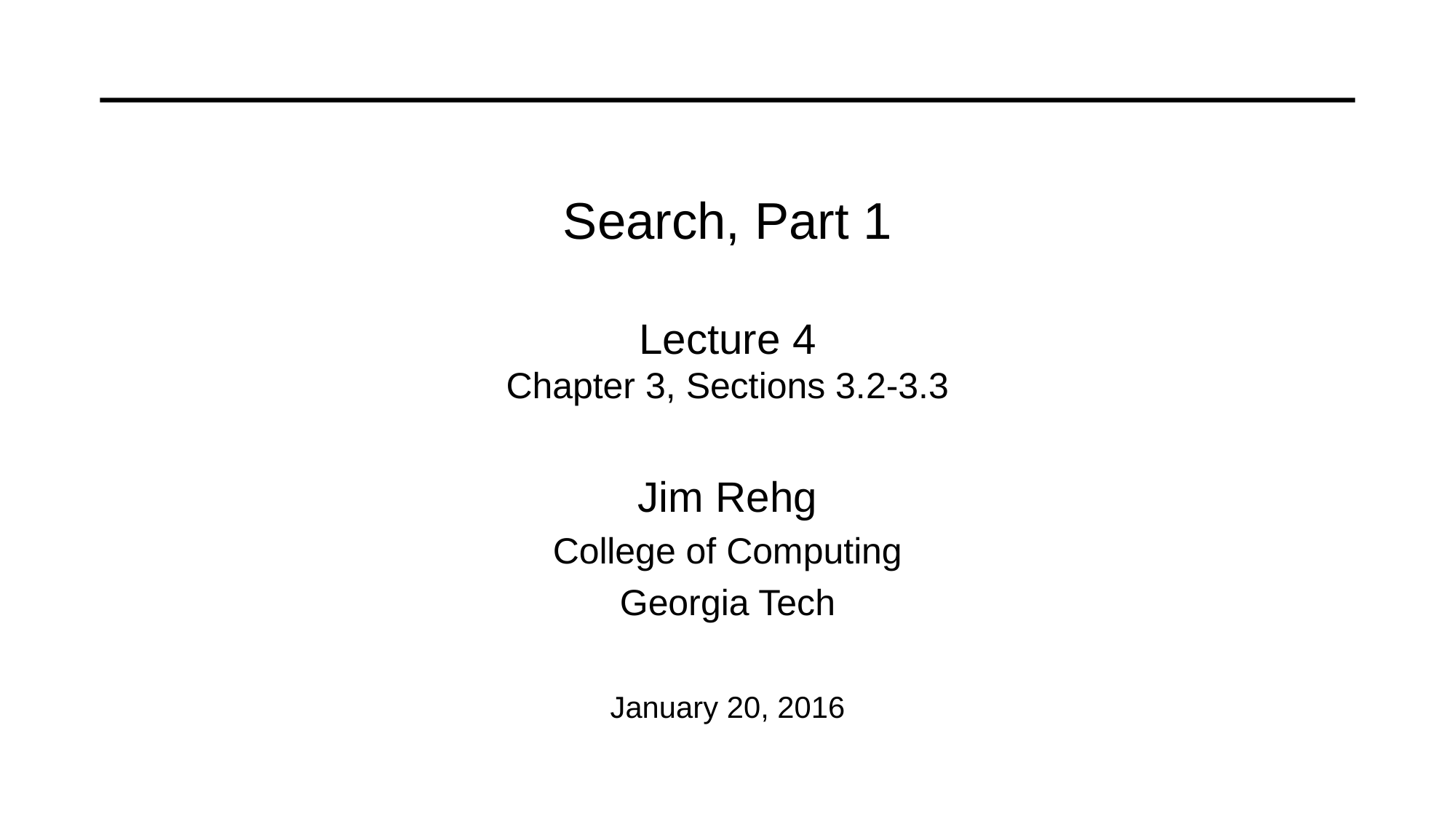

# Search, Part 1 Lecture 4 Chapter 3, Sections 3.2-3.3
Jim Rehg
College of Computing
Georgia Tech

January 20, 2016